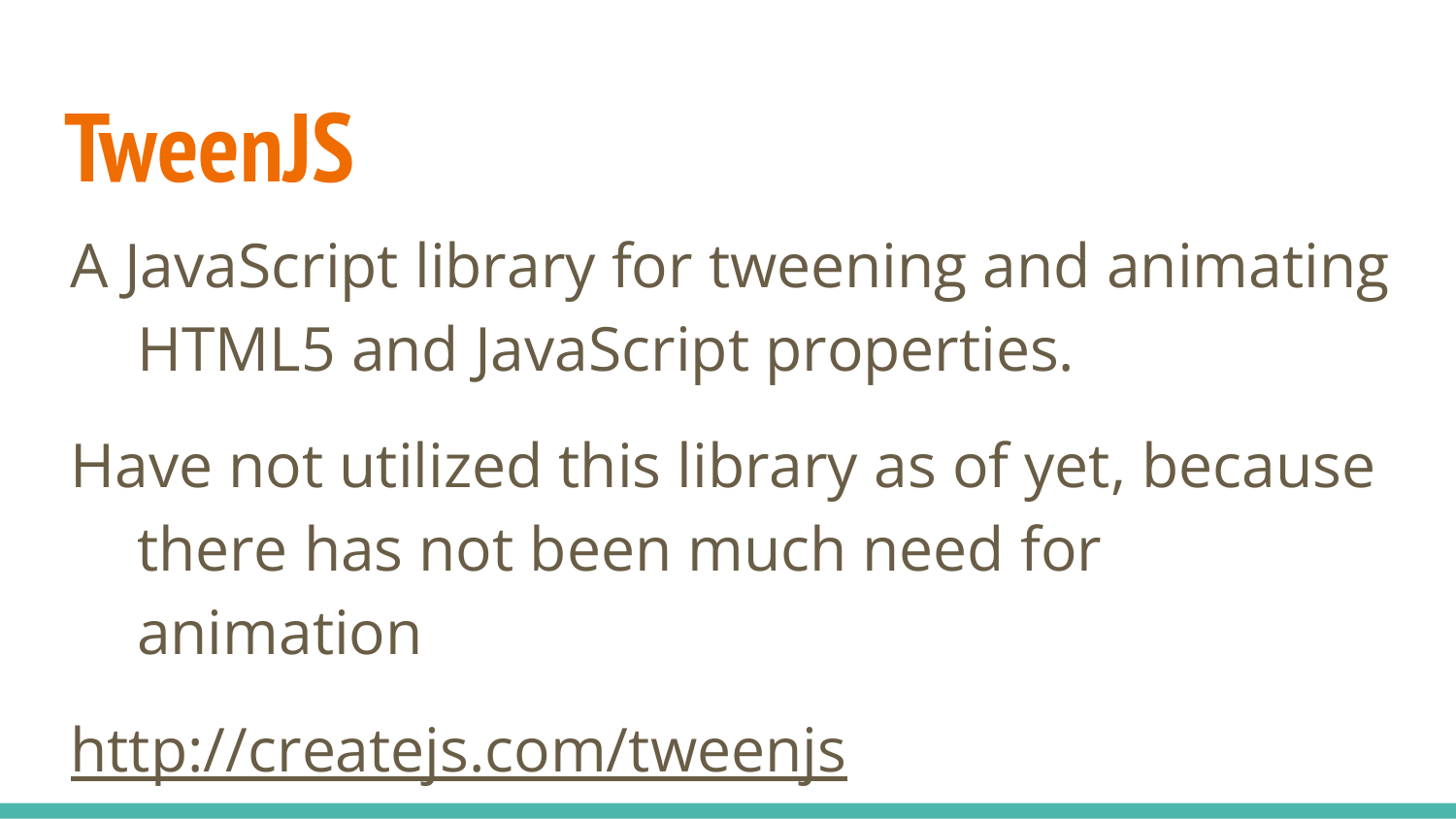

# TweenJS
A JavaScript library for tweening and animating HTML5 and JavaScript properties.
Have not utilized this library as of yet, because there has not been much need for animation
http://createjs.com/tweenjs